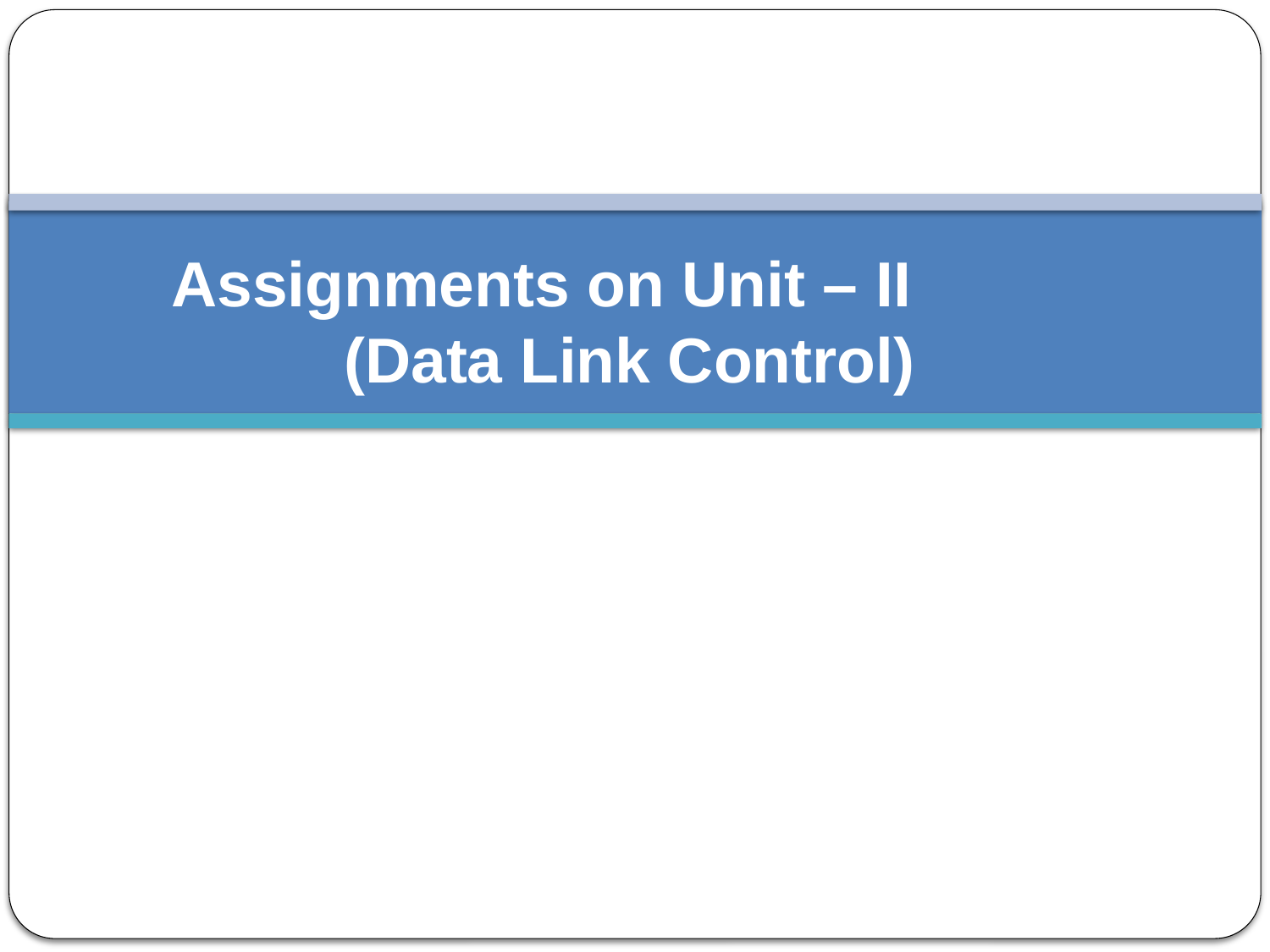

Assignments on Unit – II
(Data Link Control)